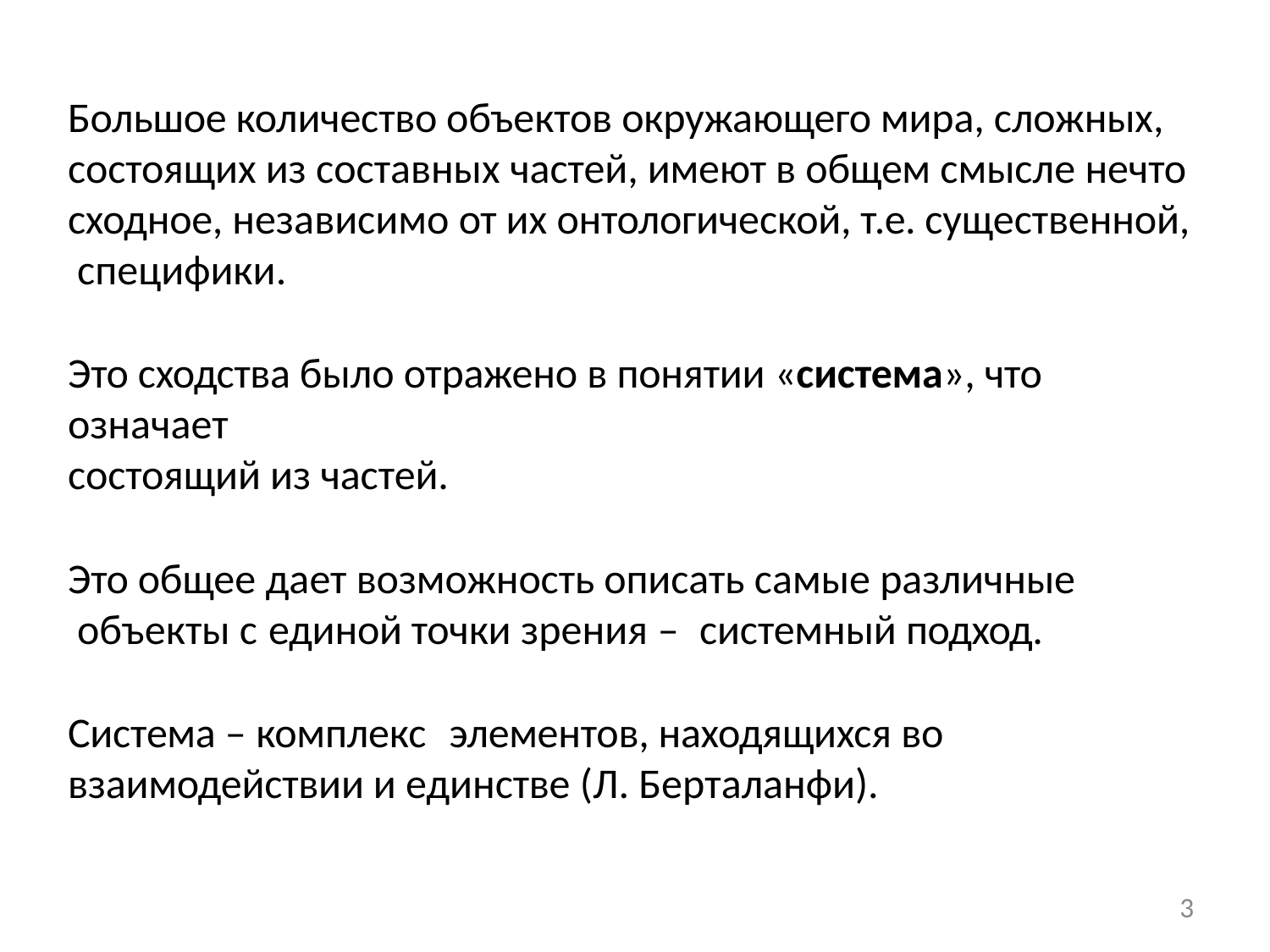

Большое количество объектов окружающего мира, сложных,  состоящих из составных частей, имеют в общем смысле нечто  сходное, независимо от их онтологической, т.е. существенной,  специфики.

Это сходства было отражено в понятии «система», что означает
состоящий из частей.

Это общее дает возможность описать самые различные  объекты с	единой точки зрения –	системный подход.

Система – комплекс	элементов, находящихся во
взаимодействии и единстве (Л. Берталанфи).
3